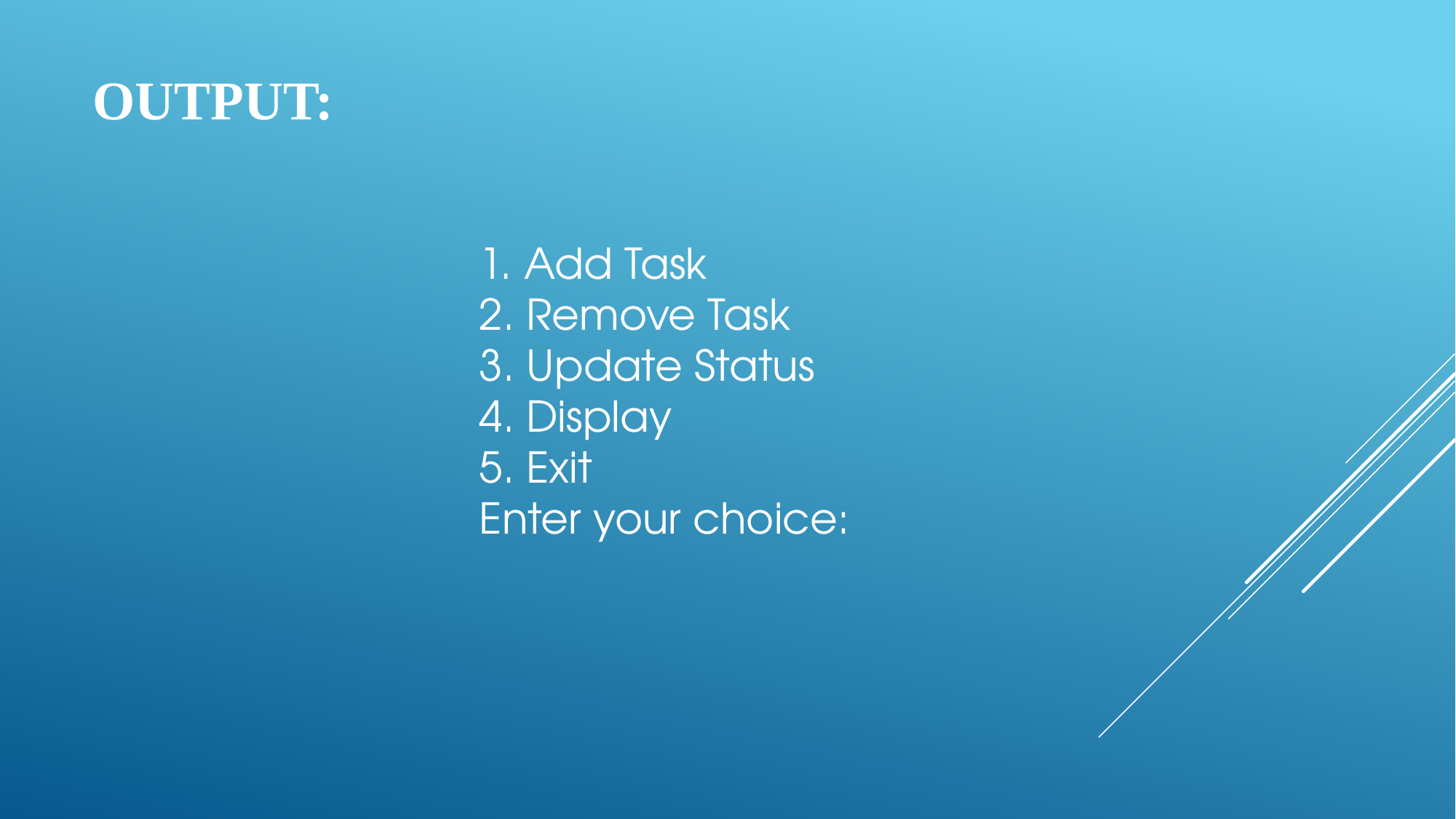

# OUTPUT:
1. Add Task
2. Remove Task
3. Update Status
4. Display
5. Exit
Enter your choice: